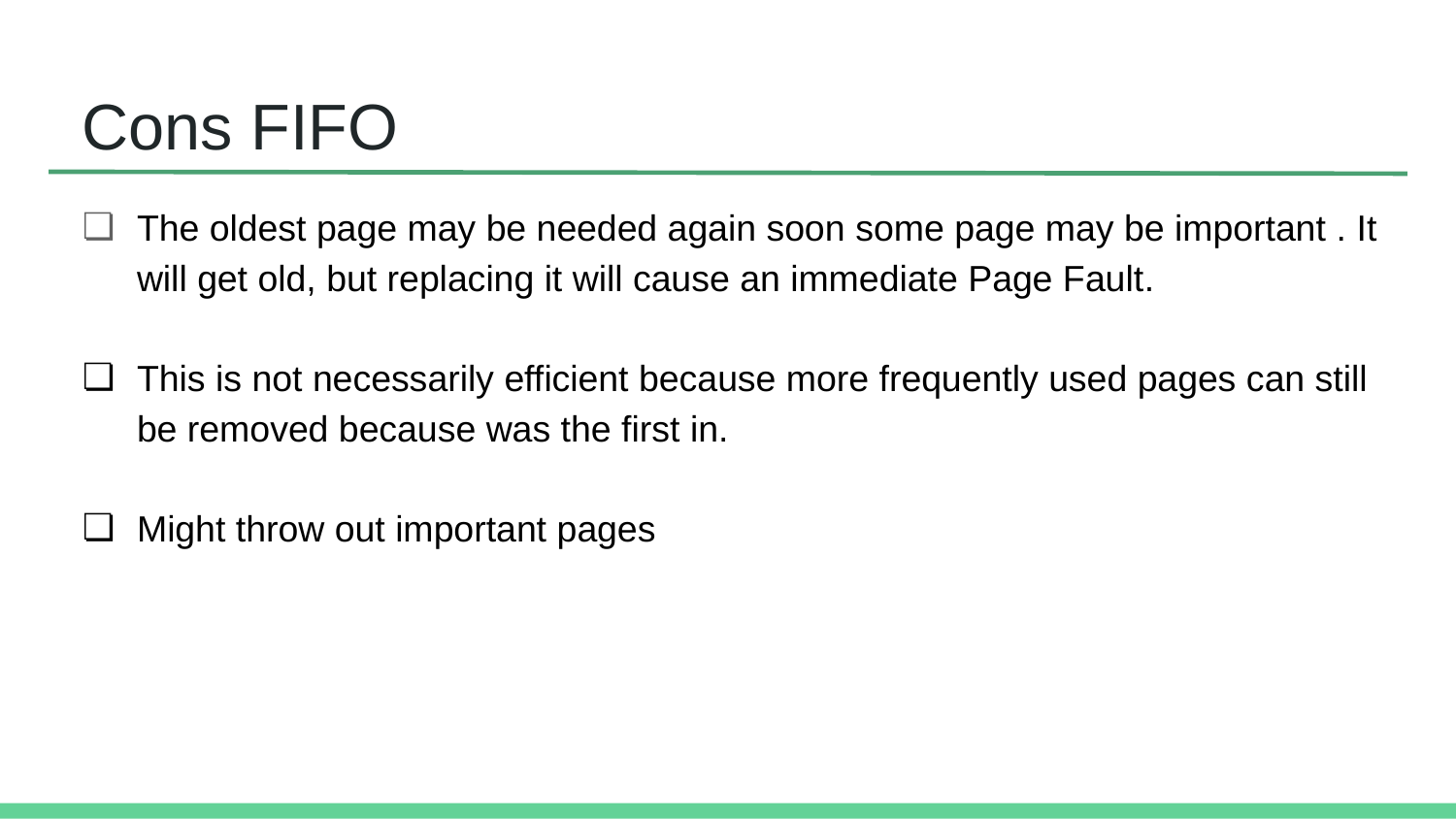

# Cons FIFO
The oldest page may be needed again soon some page may be important . It will get old, but replacing it will cause an immediate Page Fault.

This is not necessarily efficient because more frequently used pages can still be removed because was the first in.

Might throw out important pages